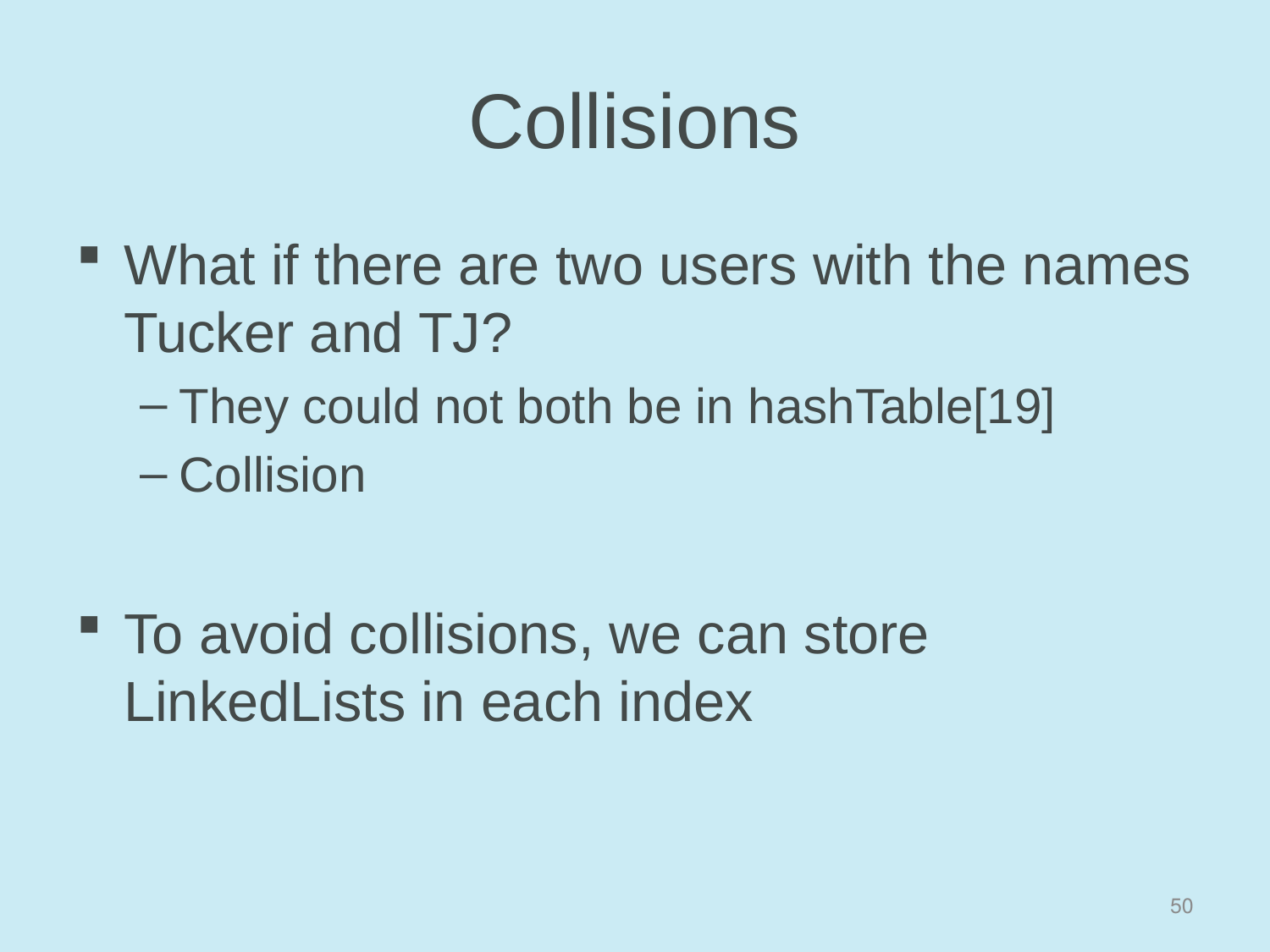

# Collisions
What if there are two users with the names Tucker and TJ?
They could not both be in hashTable[19]
Collision

To avoid collisions, we can store LinkedLists in each index
50